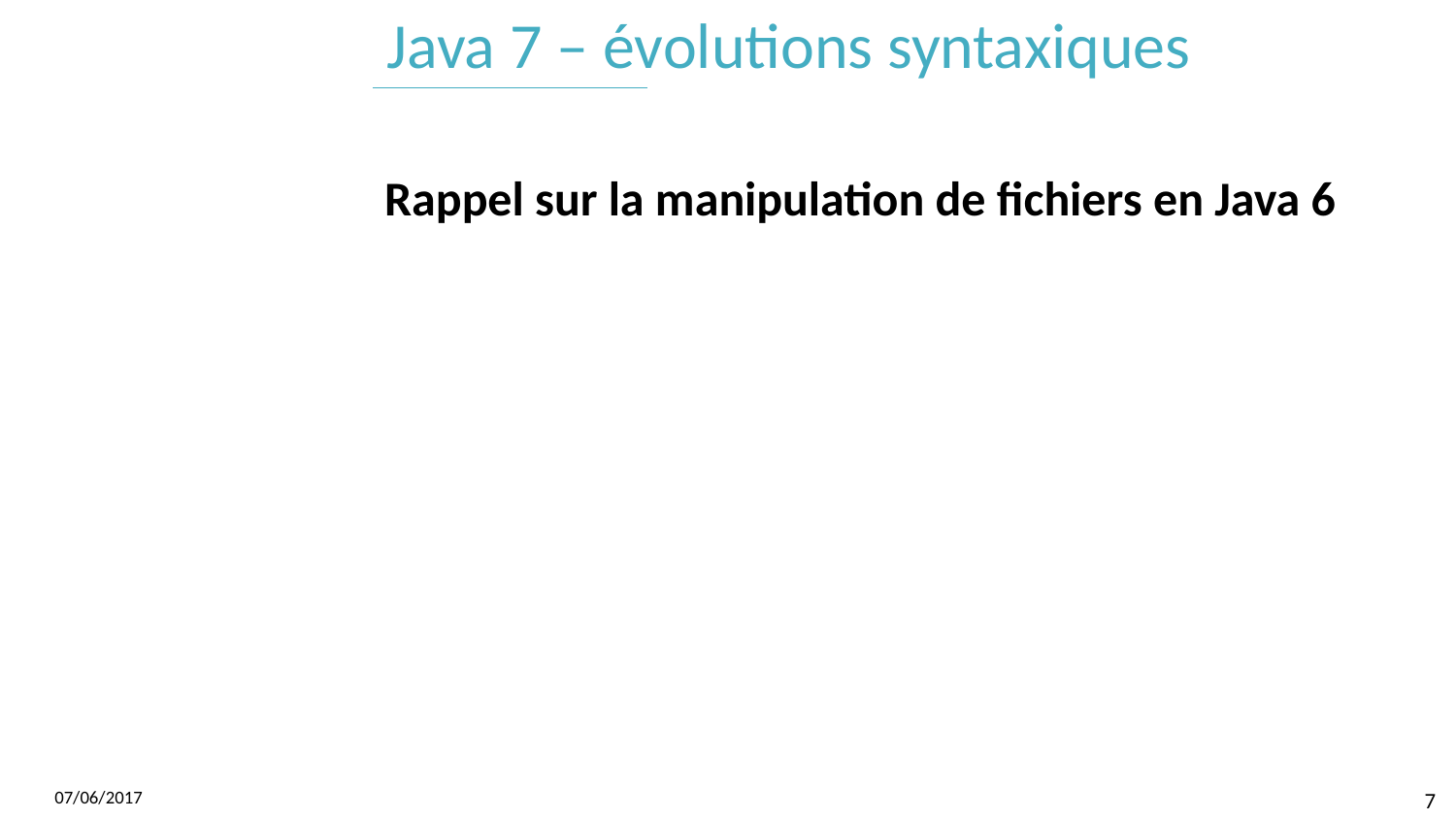

# Java 7 – évolutions syntaxiques

Rappel sur la manipulation de fichiers en Java 6

07/06/2017
7